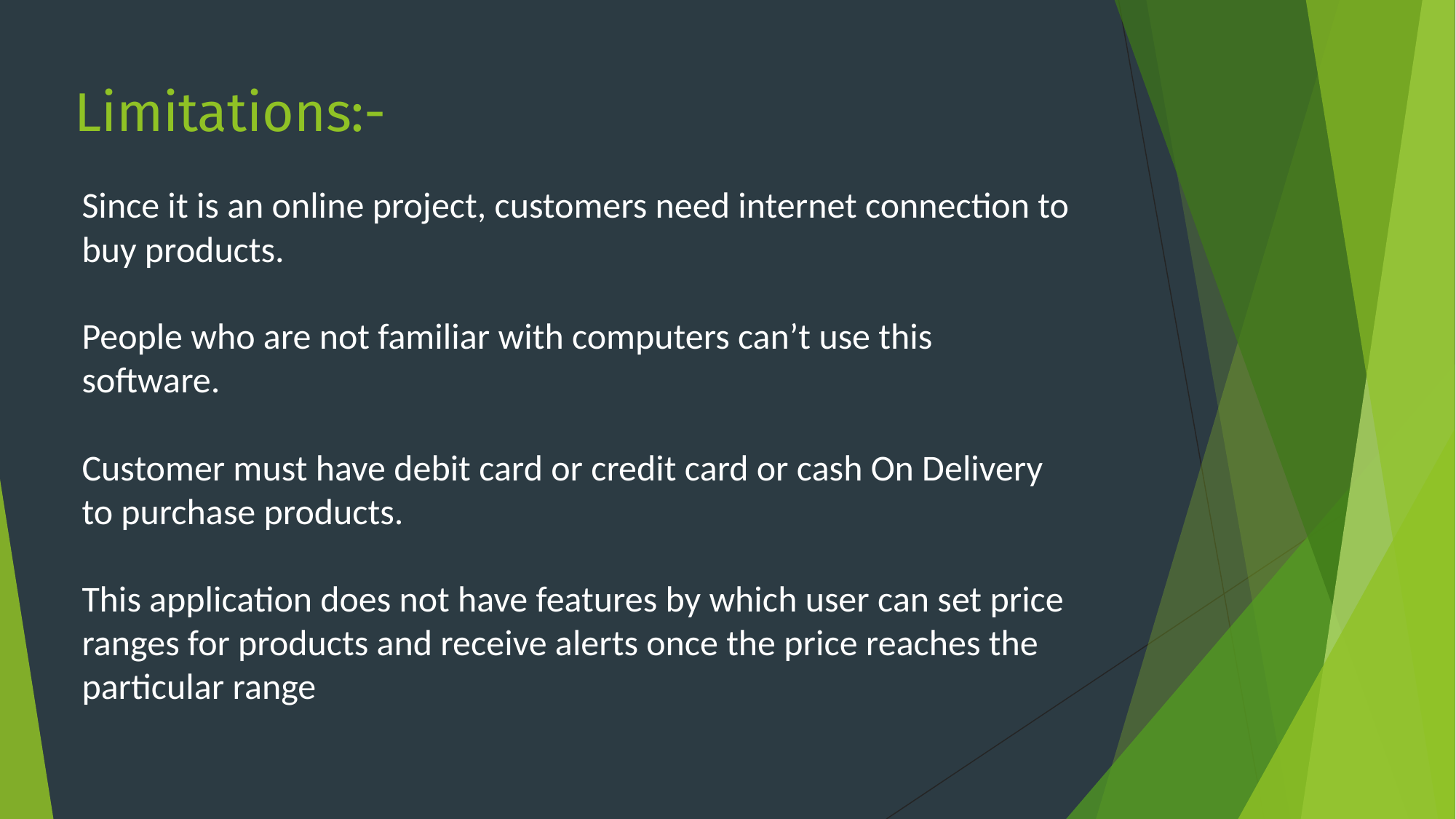

# Limitations:-
Since it is an online project, customers need internet connection to buy products.

People who are not familiar with computers can’t use this software.

Customer must have debit card or credit card or cash On Delivery to purchase products.

This application does not have features by which user can set price ranges for products and receive alerts once the price reaches the particular range